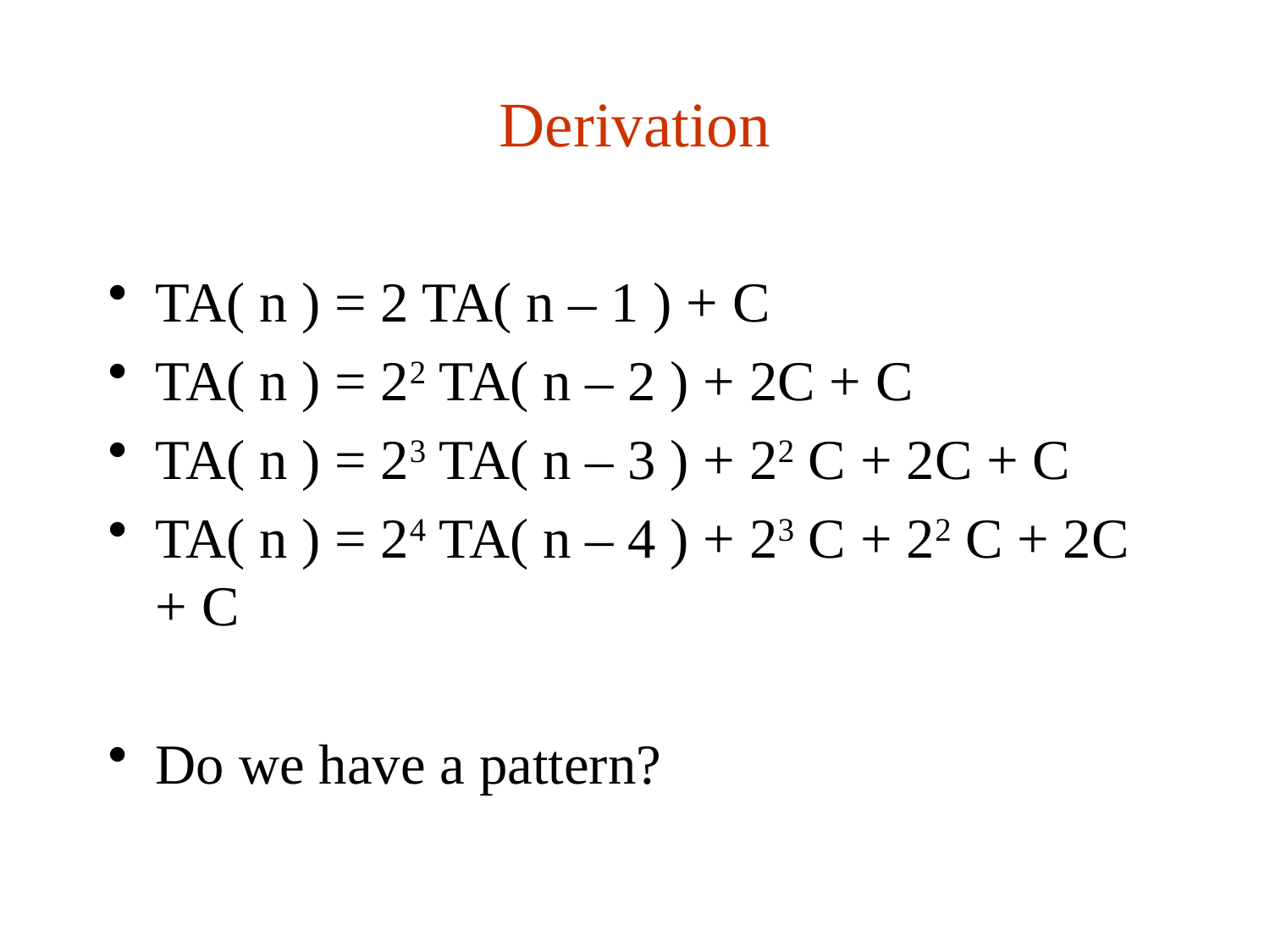

# Derivation

TA( n ) = 2 TA( n – 1 ) + C
TA( n ) = 22 TA( n – 2 ) + 2C + C
TA( n ) = 23 TA( n – 3 ) + 22 C + 2C + C
TA( n ) = 24 TA( n – 4 ) + 23 C + 22 C + 2C + C

Do we have a pattern?